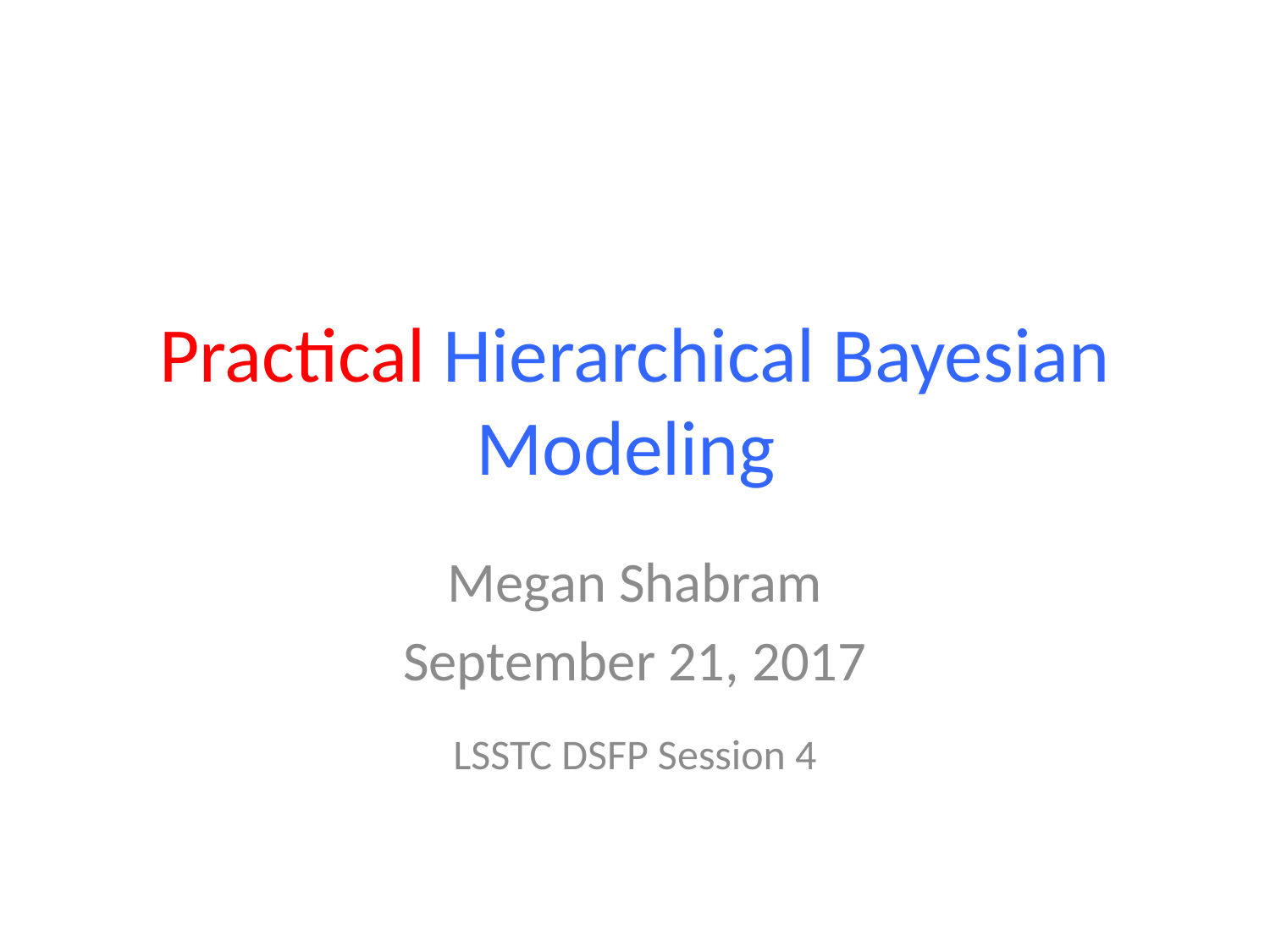

# Practical Hierarchical Bayesian Modeling
Megan Shabram
September 21, 2017
LSSTC DSFP Session 4